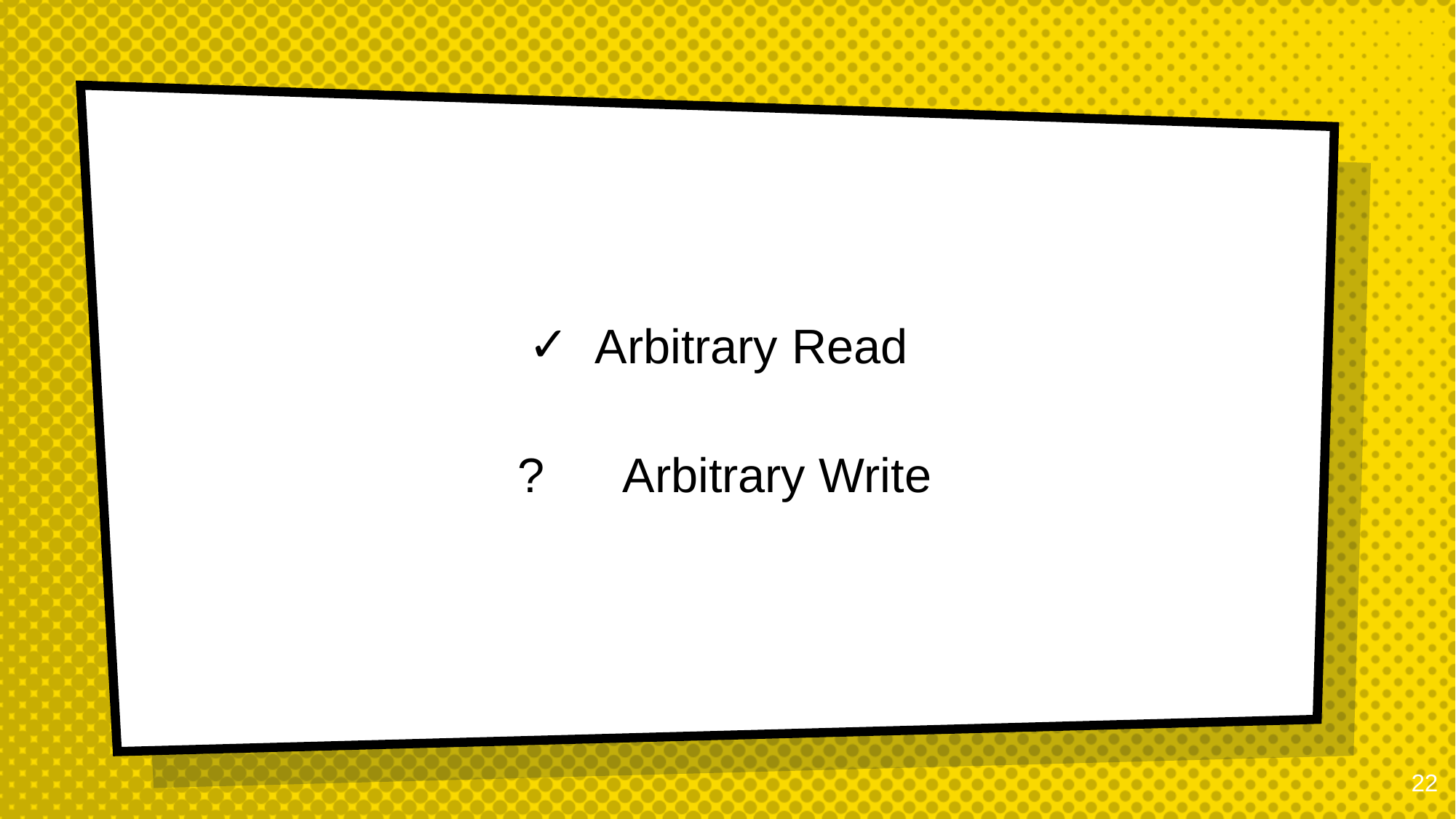

#
Arbitrary Read
?      Arbitrary Write
22